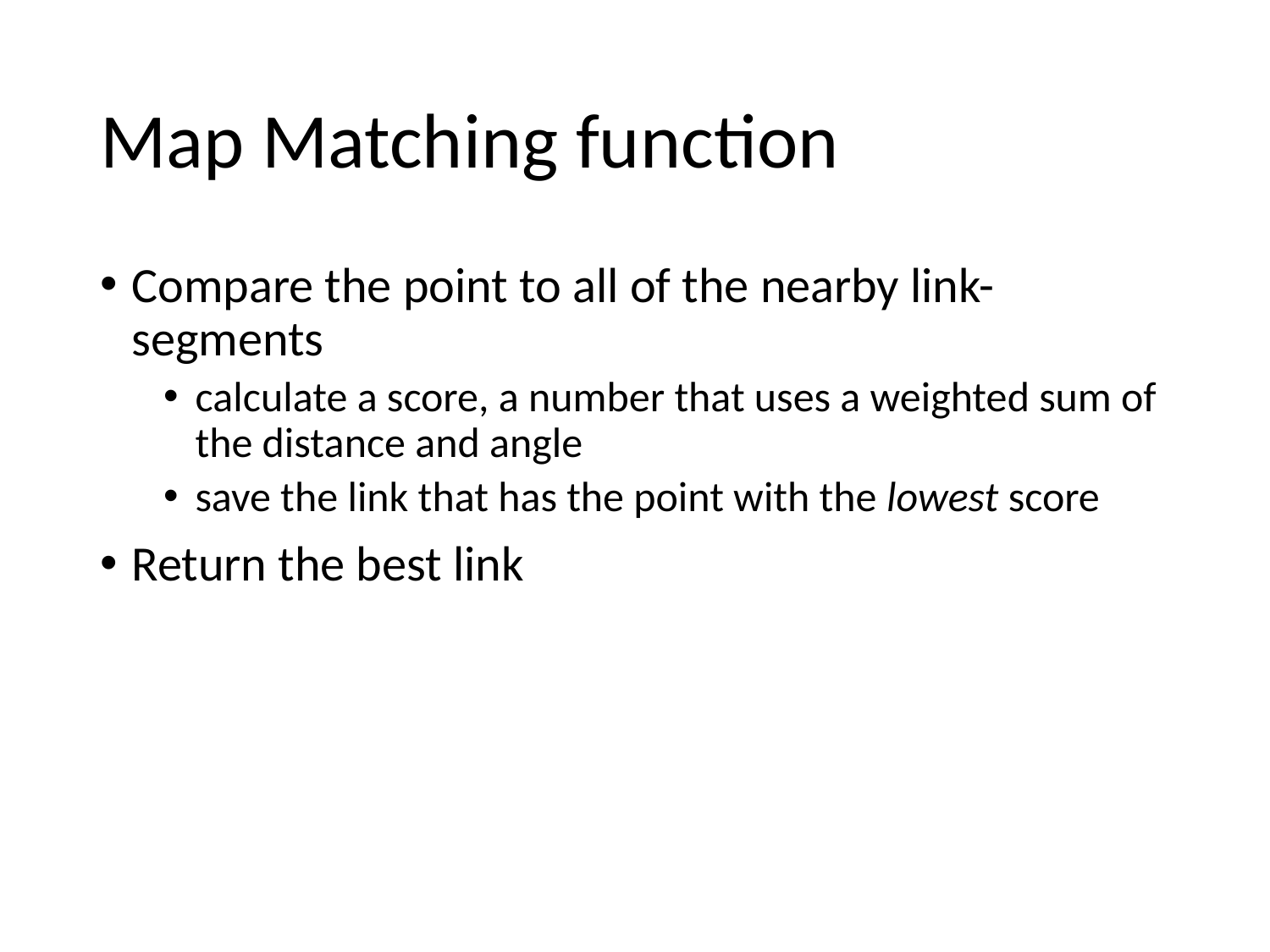

# Map Matching function
Compare the point to all of the nearby link-segments
calculate a score, a number that uses a weighted sum of the distance and angle
save the link that has the point with the lowest score
Return the best link